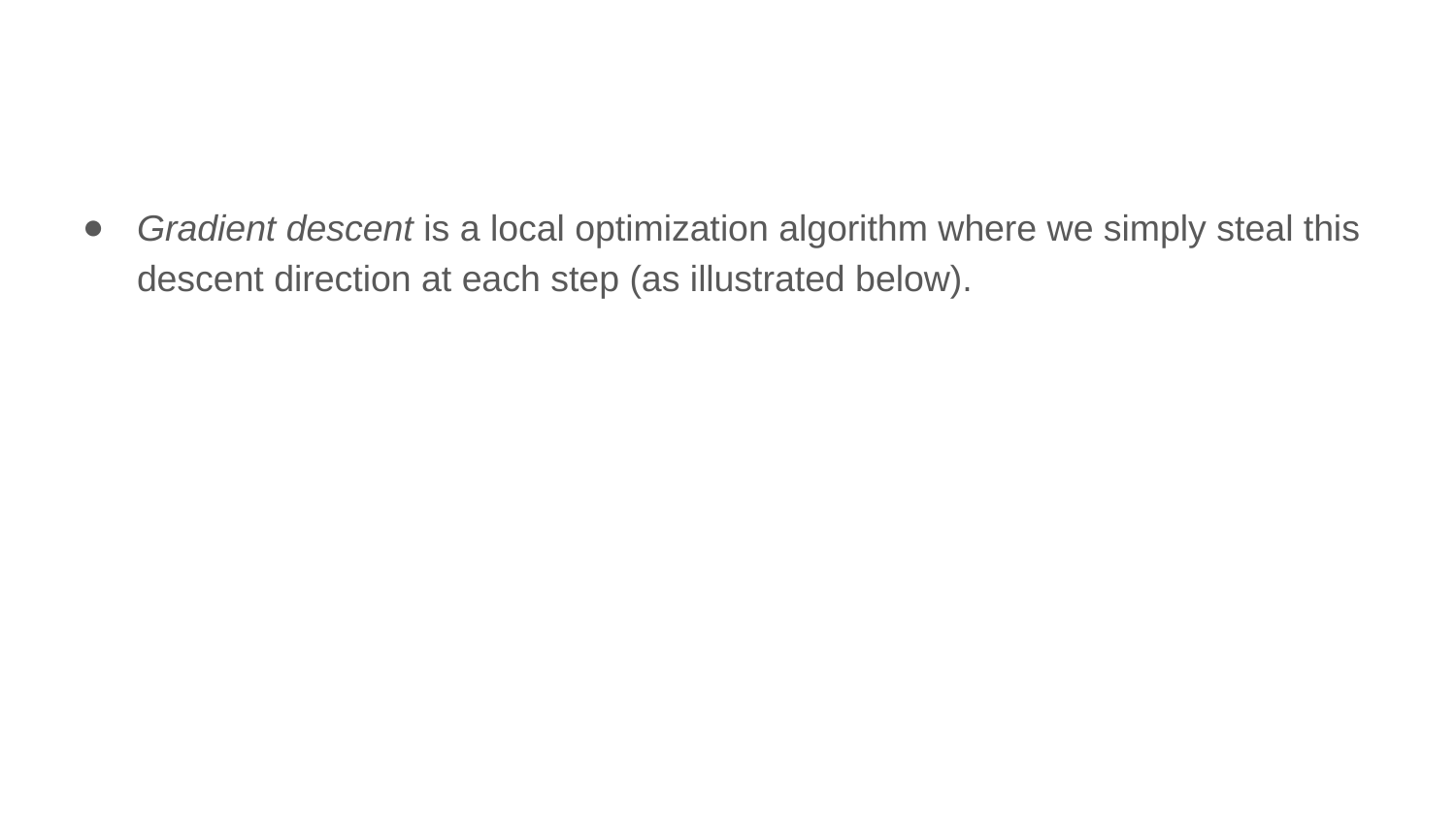

Gradient descent is a local optimization algorithm where we simply steal this descent direction at each step (as illustrated below).